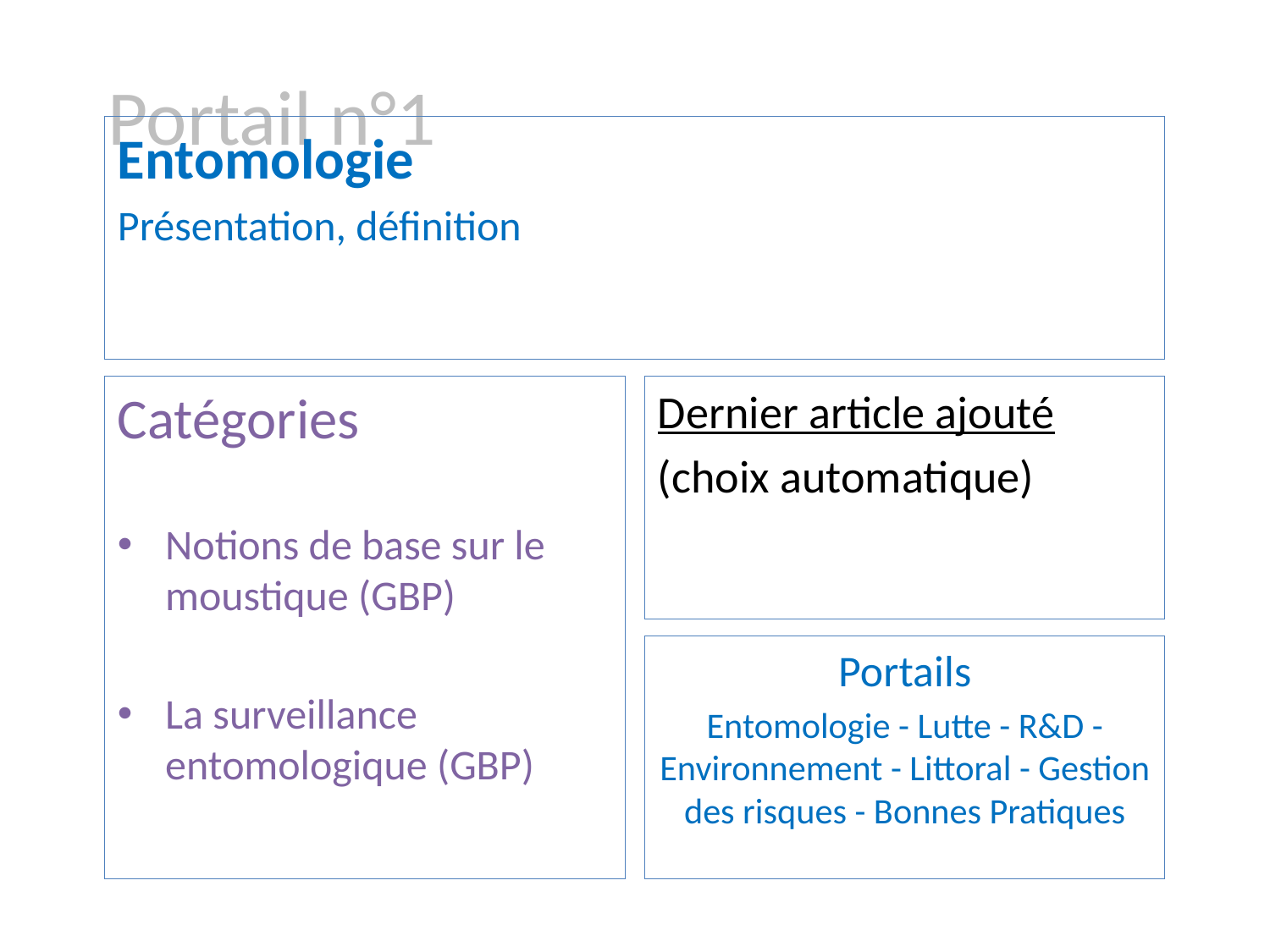

# Portail n°1
Entomologie
Présentation, définition
Catégories

Notions de base sur le moustique (GBP)

La surveillance entomologique (GBP)
Dernier article ajouté
(choix automatique)
Portails
Entomologie - Lutte - R&D - Environnement - Littoral - Gestion des risques - Bonnes Pratiques